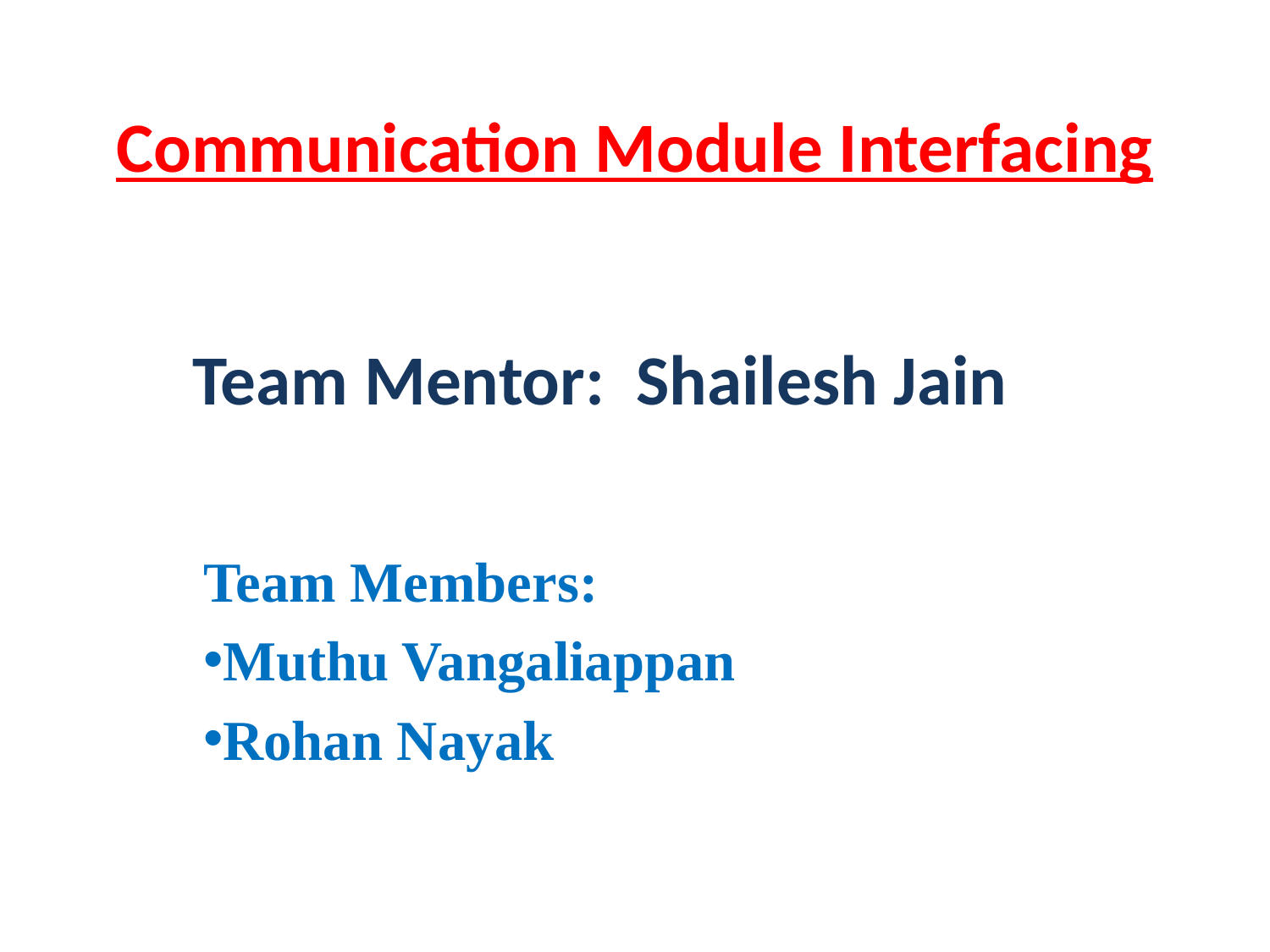

# Communication Module Interfacing
Team Mentor:  Shailesh Jain
Team Members:
Muthu Vangaliappan
Rohan Nayak